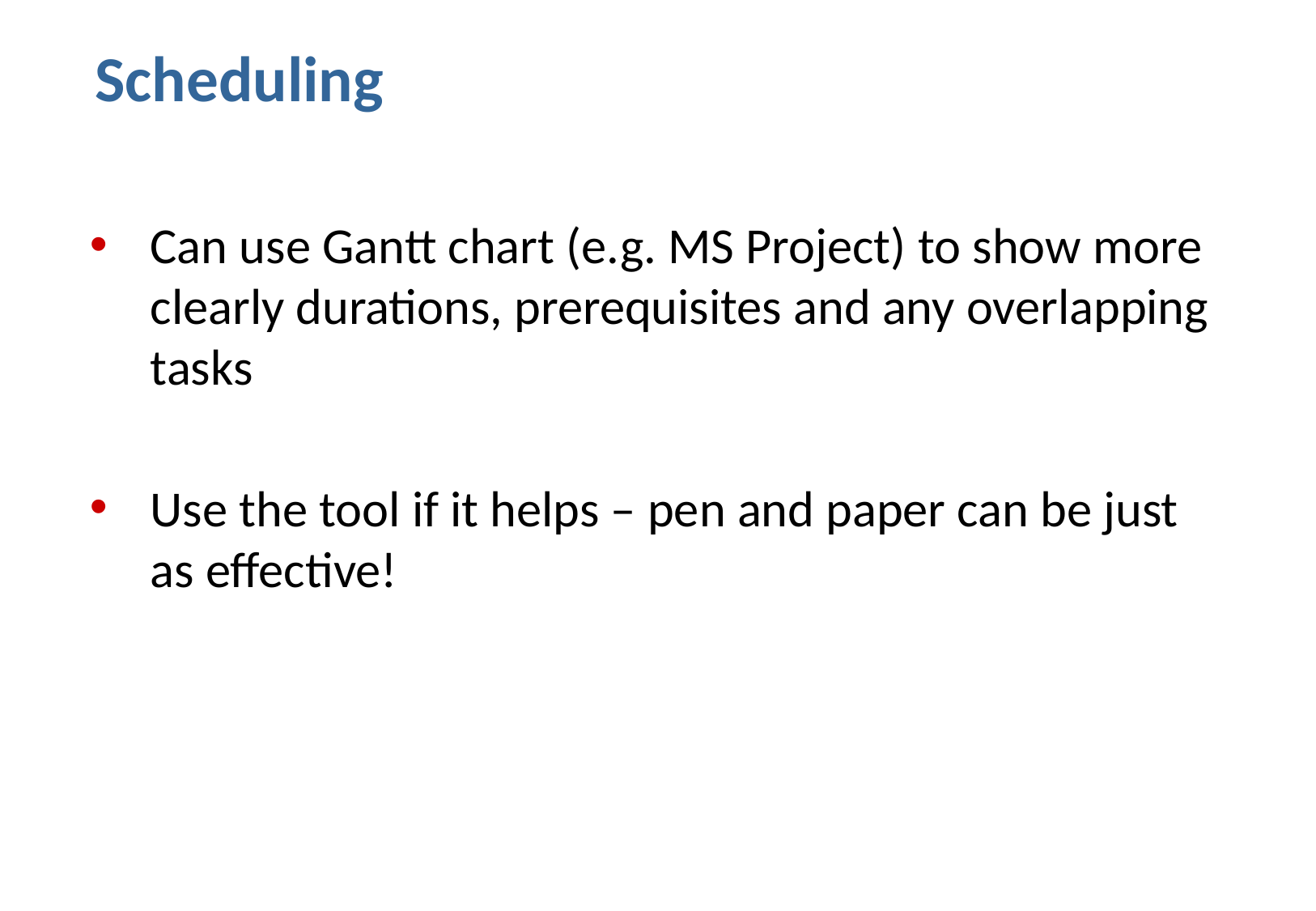

# Scheduling
Can use Gantt chart (e.g. MS Project) to show more clearly durations, prerequisites and any overlapping tasks

Use the tool if it helps – pen and paper can be just as effective!